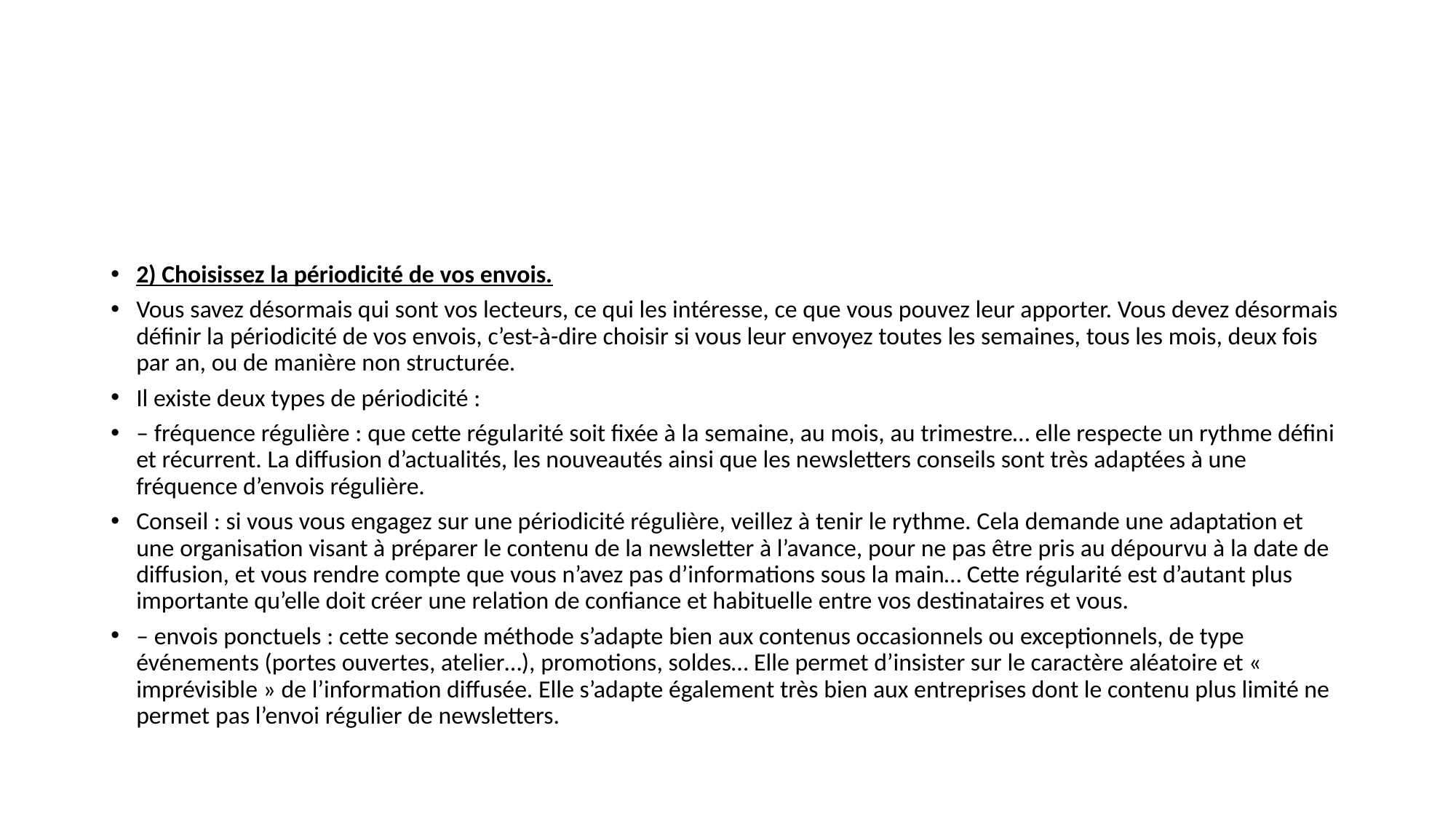

2) Choisissez la périodicité de vos envois.
Vous savez désormais qui sont vos lecteurs, ce qui les intéresse, ce que vous pouvez leur apporter. Vous devez désormais définir la périodicité de vos envois, c’est-à-dire choisir si vous leur envoyez toutes les semaines, tous les mois, deux fois par an, ou de manière non structurée.
Il existe deux types de périodicité :
– fréquence régulière : que cette régularité soit fixée à la semaine, au mois, au trimestre… elle respecte un rythme défini et récurrent. La diffusion d’actualités, les nouveautés ainsi que les newsletters conseils sont très adaptées à une fréquence d’envois régulière.
Conseil : si vous vous engagez sur une périodicité régulière, veillez à tenir le rythme. Cela demande une adaptation et une organisation visant à préparer le contenu de la newsletter à l’avance, pour ne pas être pris au dépourvu à la date de diffusion, et vous rendre compte que vous n’avez pas d’informations sous la main… Cette régularité est d’autant plus importante qu’elle doit créer une relation de confiance et habituelle entre vos destinataires et vous.
– envois ponctuels : cette seconde méthode s’adapte bien aux contenus occasionnels ou exceptionnels, de type événements (portes ouvertes, atelier…), promotions, soldes… Elle permet d’insister sur le caractère aléatoire et « imprévisible » de l’information diffusée. Elle s’adapte également très bien aux entreprises dont le contenu plus limité ne permet pas l’envoi régulier de newsletters.